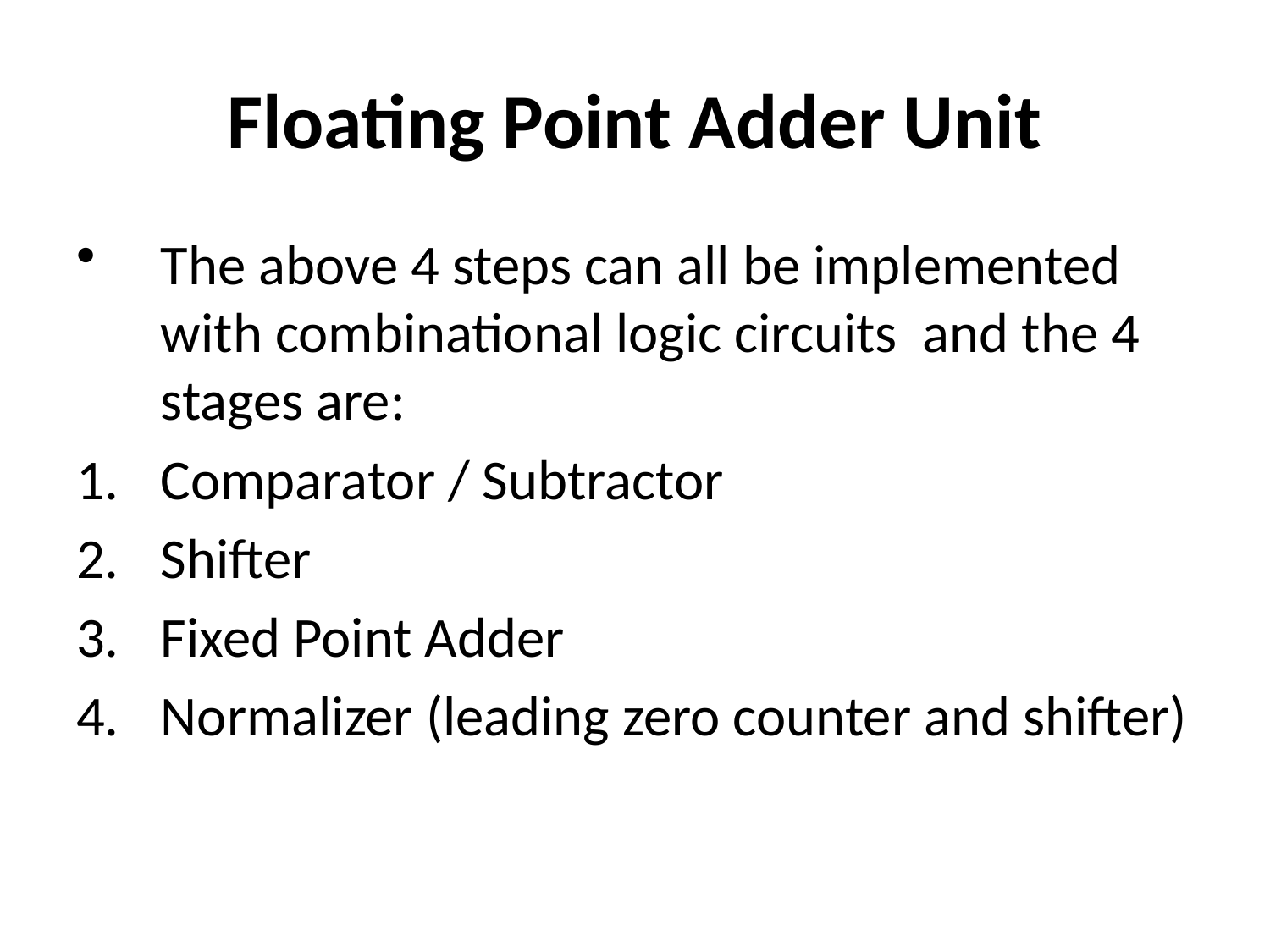

# Floating Point Adder Unit
The above 4 steps can all be implemented with combinational logic circuits  and the 4 stages are:
Comparator / Subtractor
Shifter
Fixed Point Adder
Normalizer (leading zero counter and shifter)